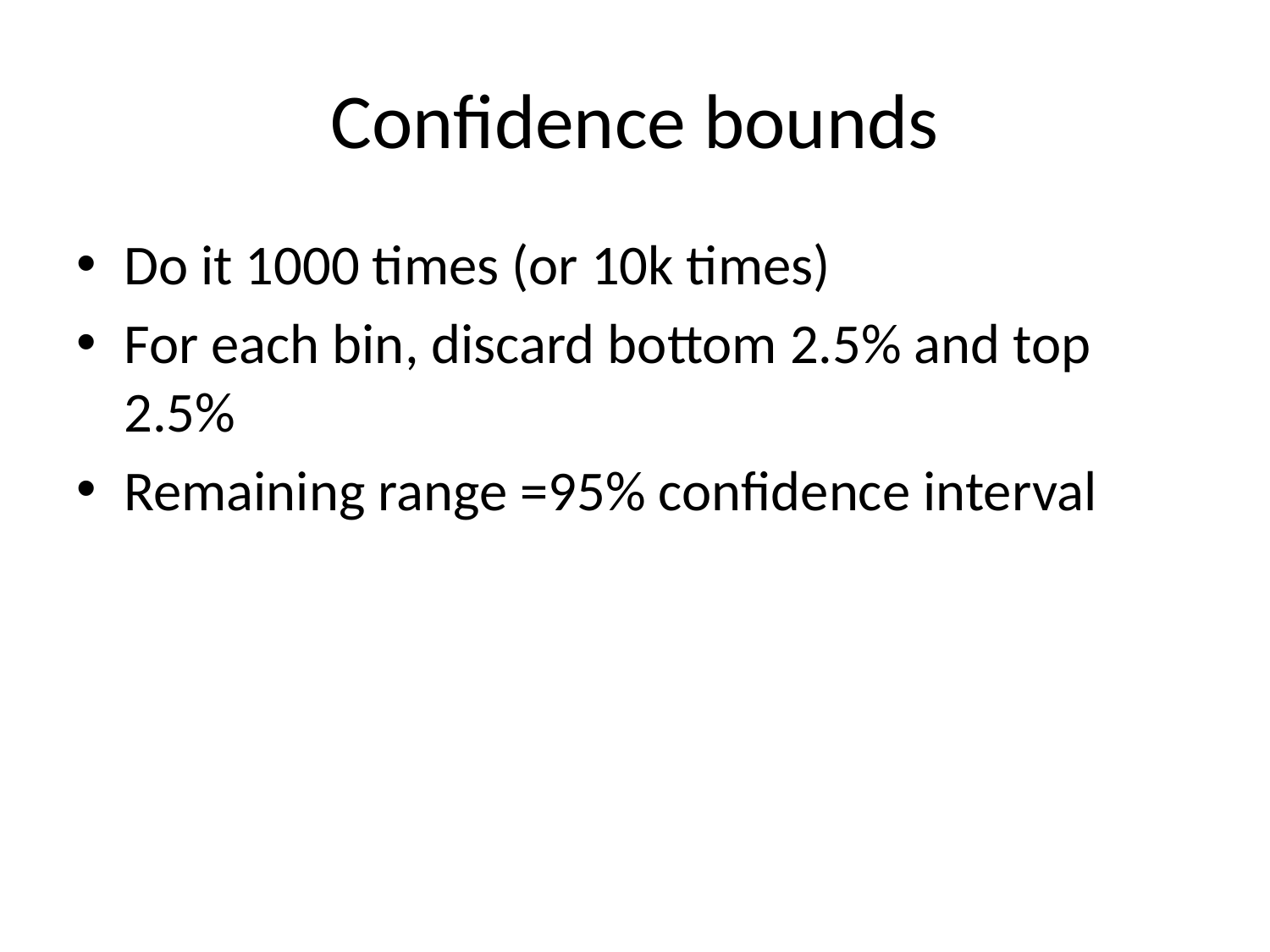

# Confidence bounds
Do it 1000 times (or 10k times)
For each bin, discard bottom 2.5% and top 2.5%
Remaining range =95% confidence interval